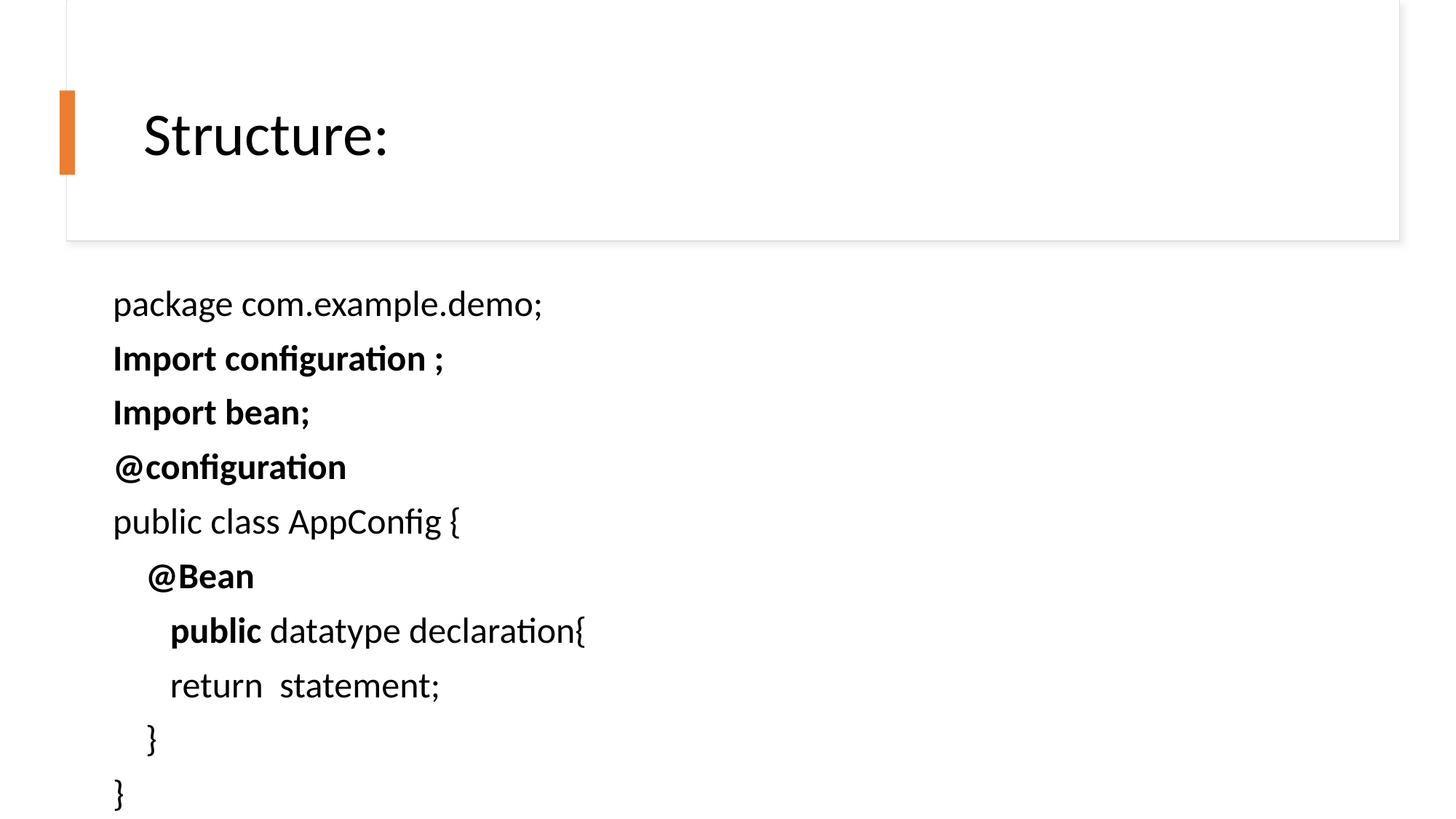

# Structure:

package com.example.demo;
Import configuration ;
Import bean;
@configuration
public class AppConfig {
    @Bean
       public datatype declaration{
       return  statement;
    }
}